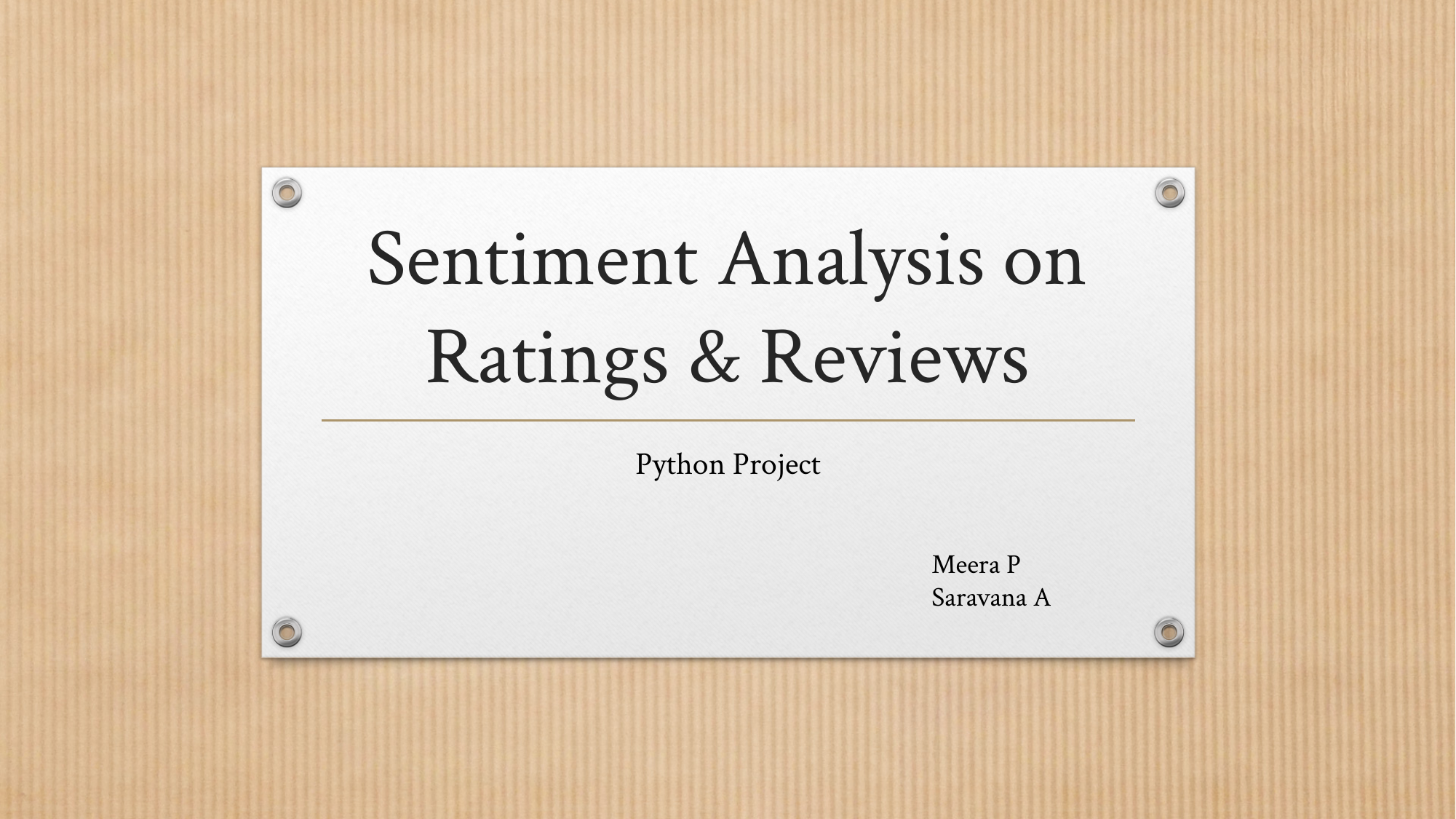

# Sentiment Analysis on Ratings & Reviews
Python Project
Meera P
Saravana A